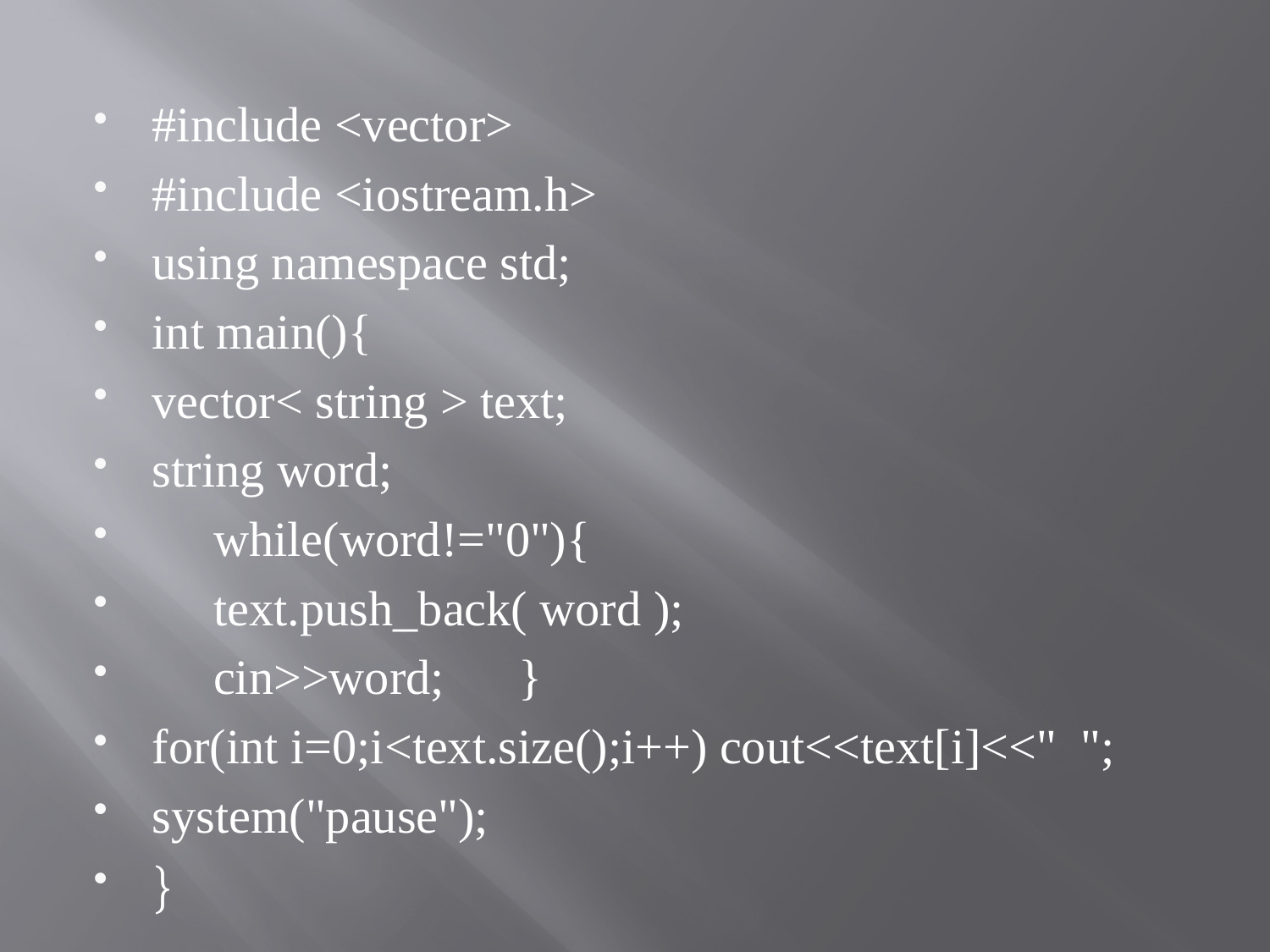

#include <vector>
#include <iostream.h>
using namespace std;
int main(){
vector< string > text;
string word;
     while(word!="0"){
     text.push_back( word );
     cin>>word;      }
for(int i=0;i<text.size();i++) cout<<text[i]<<"  ";
system("pause");
}